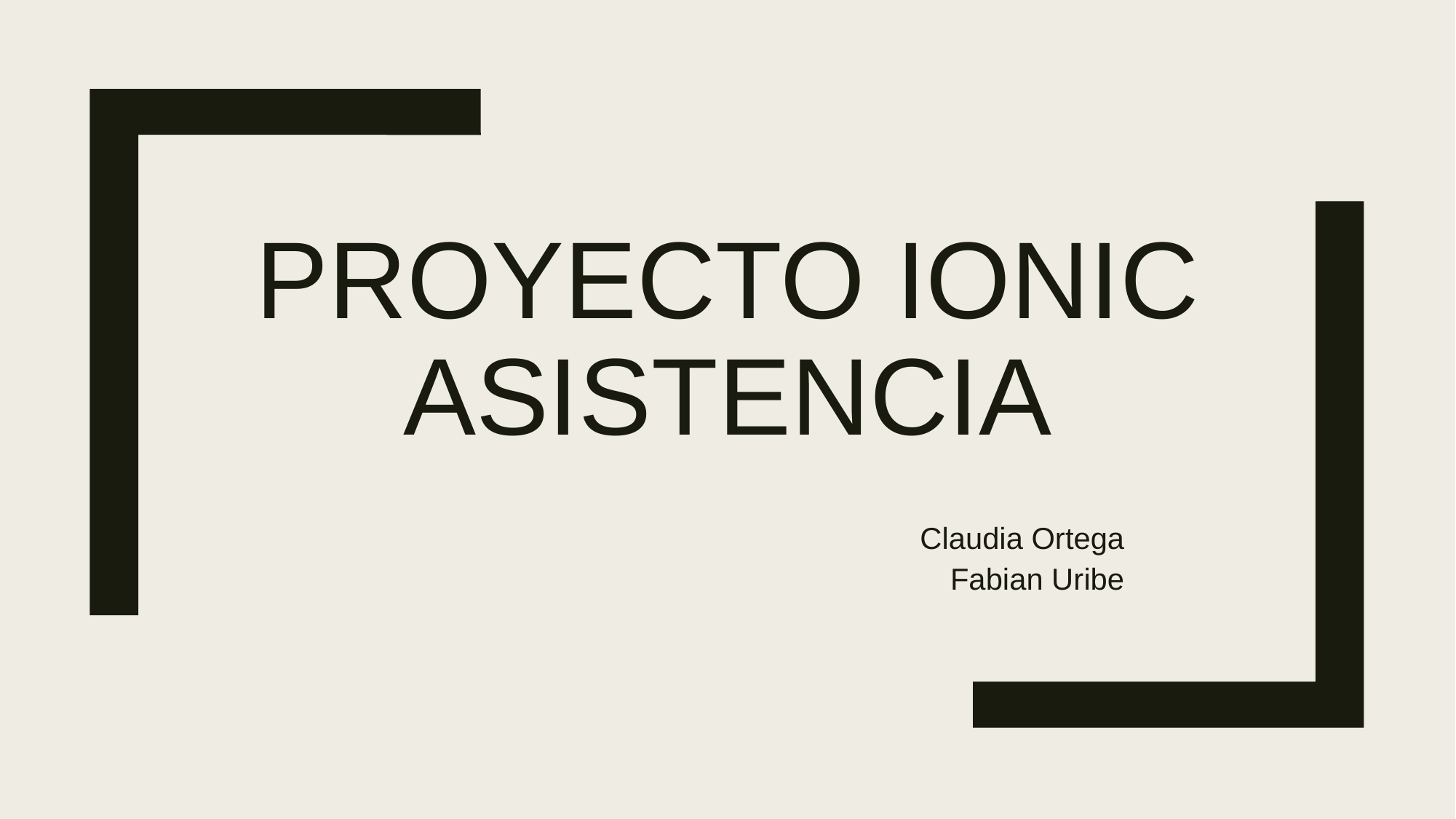

# Proyecto Ionic Asistencia

Claudia Ortega
Fabian Uribe